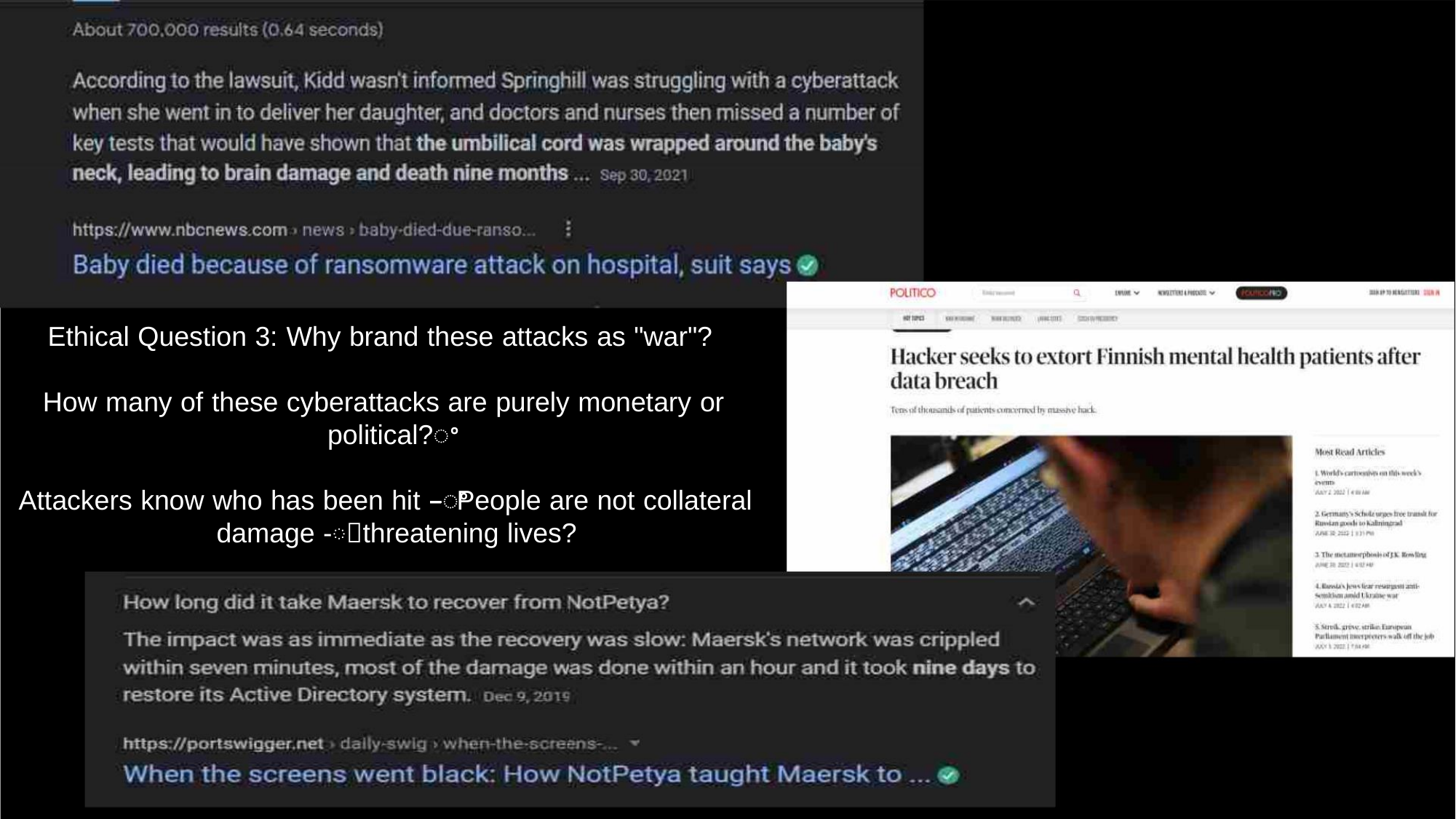

Ethical Question 3: Why brand these attacks as "war"?
How many of these cyberattacks are purely monetary or
political?ꢀ
Attackers know who has been hit –ꢀPeople are not collateral
damage -ꢀthreatening lives?